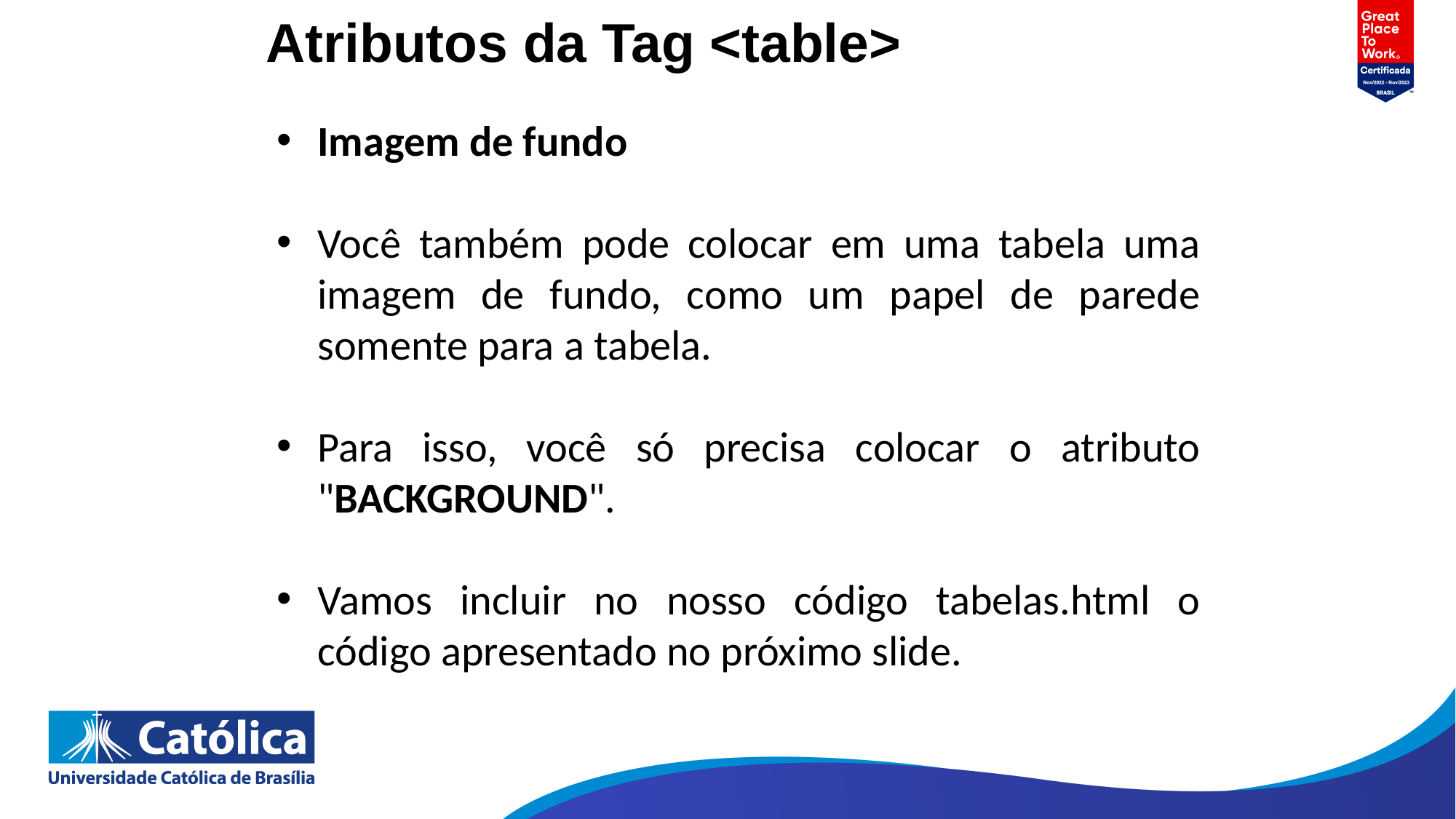

# Atributos da Tag <table>
Imagem de fundo

Você também pode colocar em uma tabela uma imagem de fundo, como um papel de parede somente para a tabela.

Para isso, você só precisa colocar o atributo "BACKGROUND".

Vamos incluir no nosso código tabelas.html o código apresentado no próximo slide.